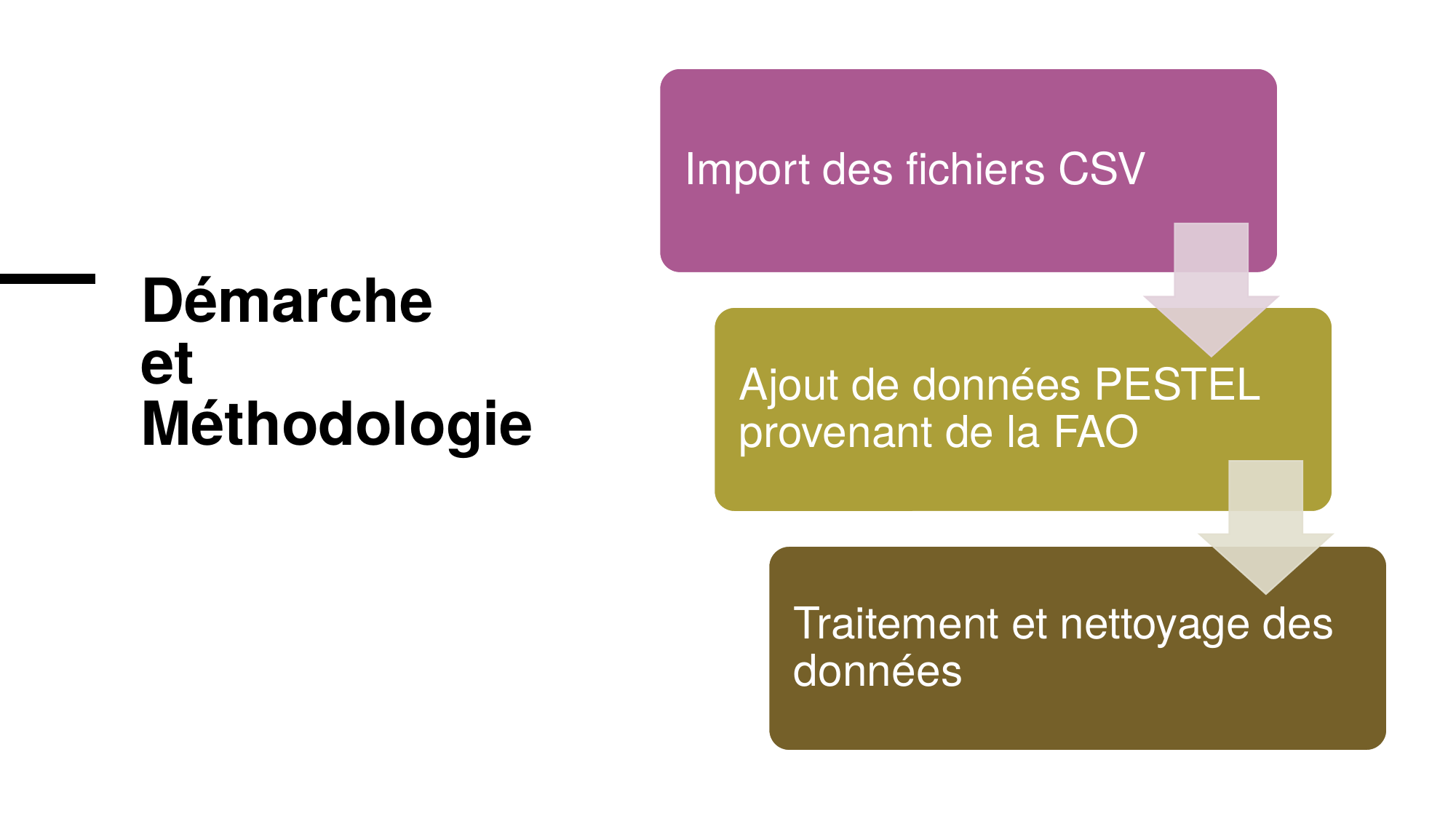

Import des fichiers CSV
Ajout de données PESTEL provenant de la FAO
Traitement et nettoyage des données

# Démarche et Méthodologie